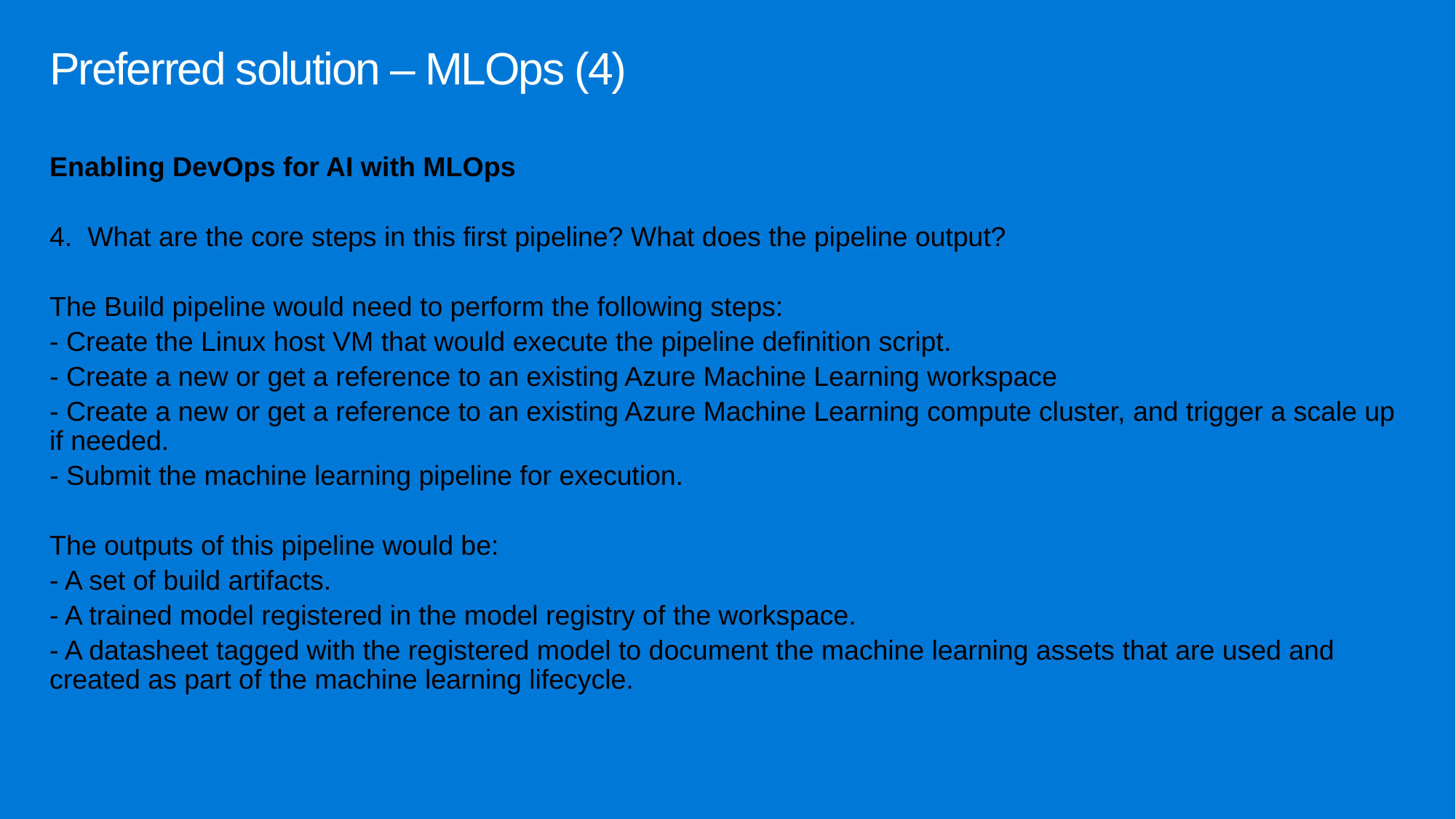

# Preferred solution – MLOps (4)
Enabling DevOps for AI with MLOps

4.  What are the core steps in this first pipeline? What does the pipeline output?

The Build pipeline would need to perform the following steps:
- Create the Linux host VM that would execute the pipeline definition script.
- Create a new or get a reference to an existing Azure Machine Learning workspace
- Create a new or get a reference to an existing Azure Machine Learning compute cluster, and trigger a scale up if needed.
- Submit the machine learning pipeline for execution.

The outputs of this pipeline would be:
- A set of build artifacts.
- A trained model registered in the model registry of the workspace.
- A datasheet tagged with the registered model to document the machine learning assets that are used and created as part of the machine learning lifecycle.